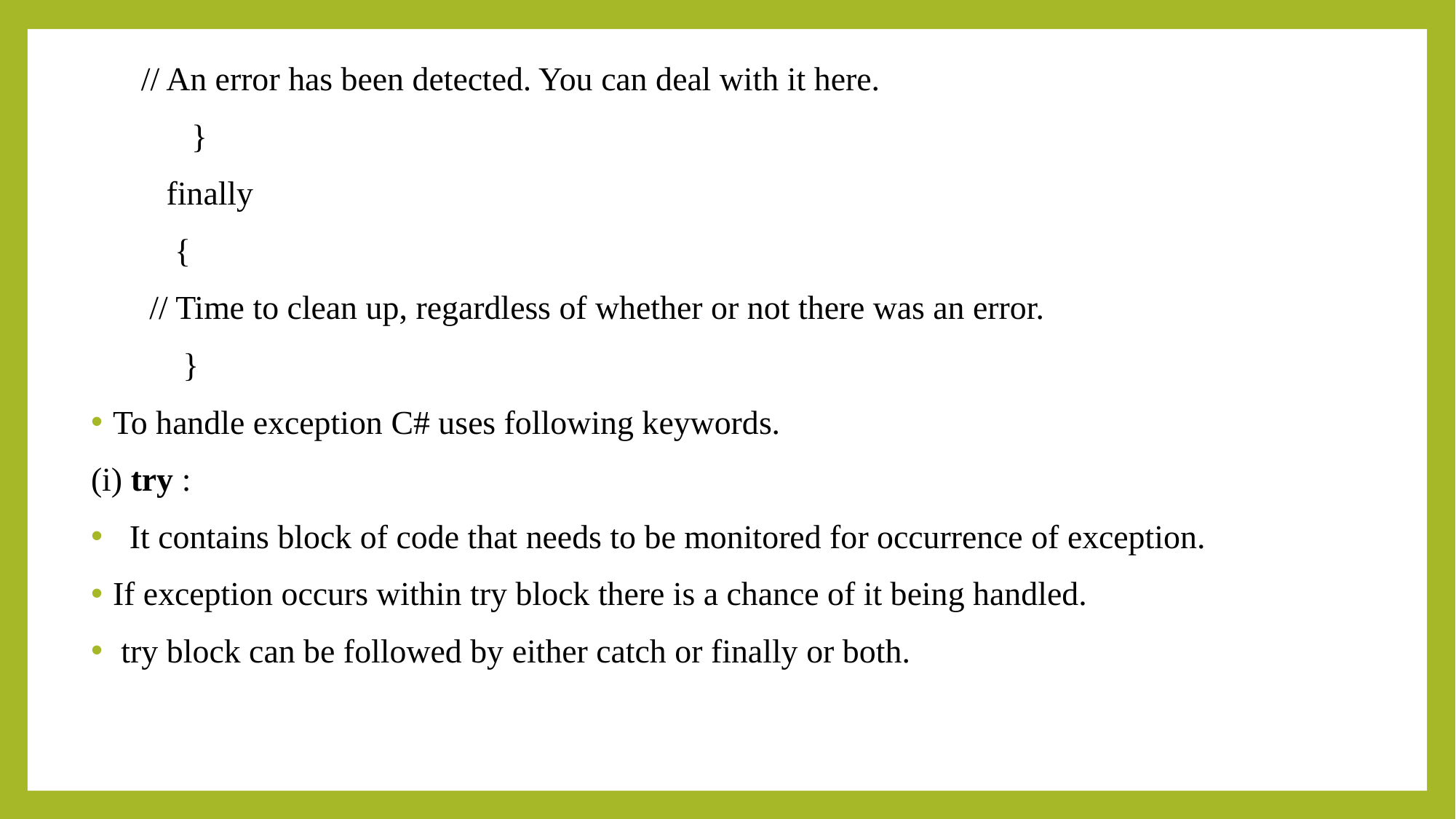

// An error has been detected. You can deal with it here.
            }
         finally
          {
       // Time to clean up, regardless of whether or not there was an error.
           }
To handle exception C# uses following keywords.
(i) try :
  It contains block of code that needs to be monitored for occurrence of exception.
If exception occurs within try block there is a chance of it being handled.
 try block can be followed by either catch or finally or both.